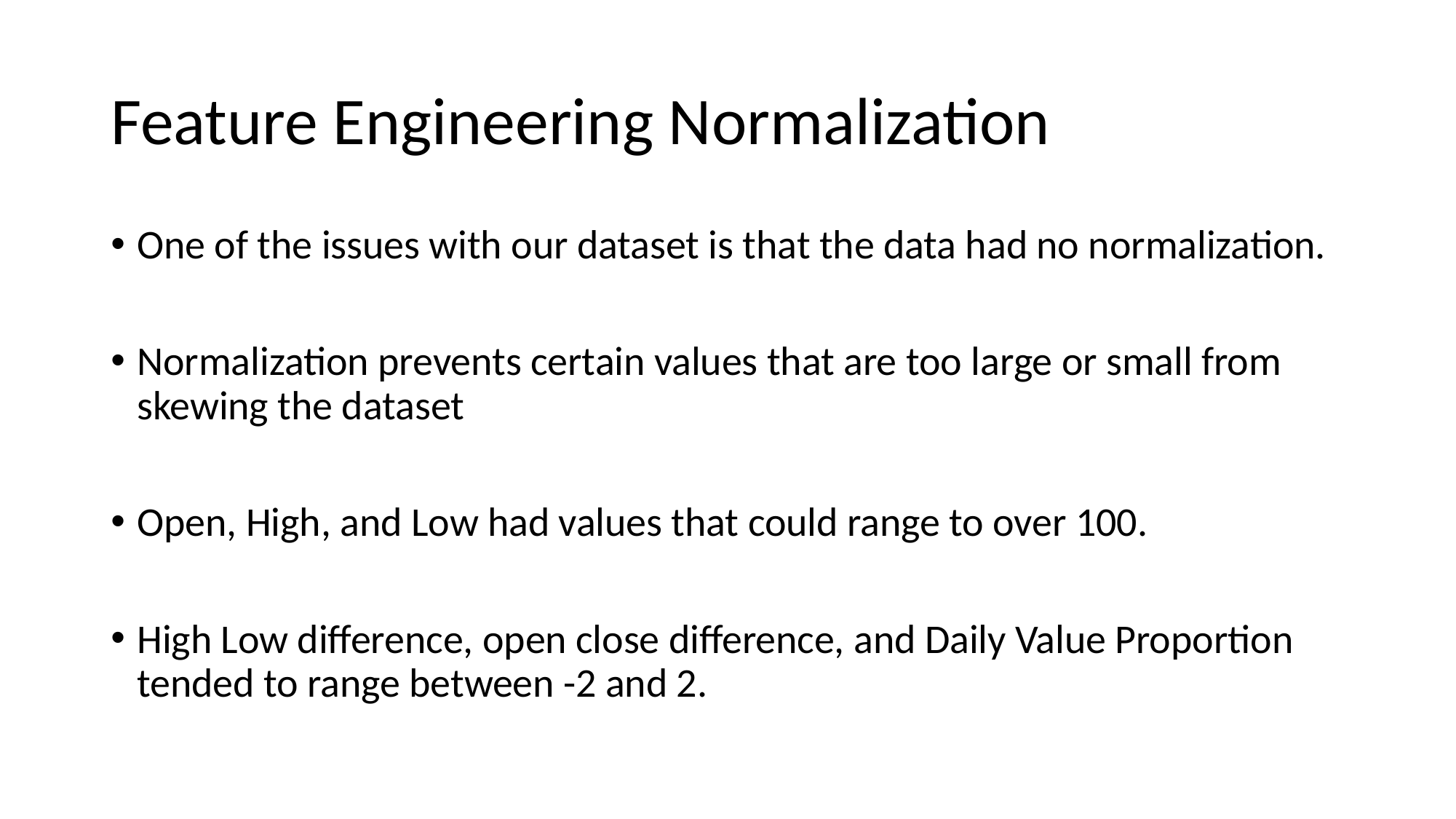

# Feature Engineering Normalization
One of the issues with our dataset is that the data had no normalization.

Normalization prevents certain values that are too large or small from skewing the dataset

Open, High, and Low had values that could range to over 100.

High Low difference, open close difference, and Daily Value Proportion tended to range between -2 and 2.